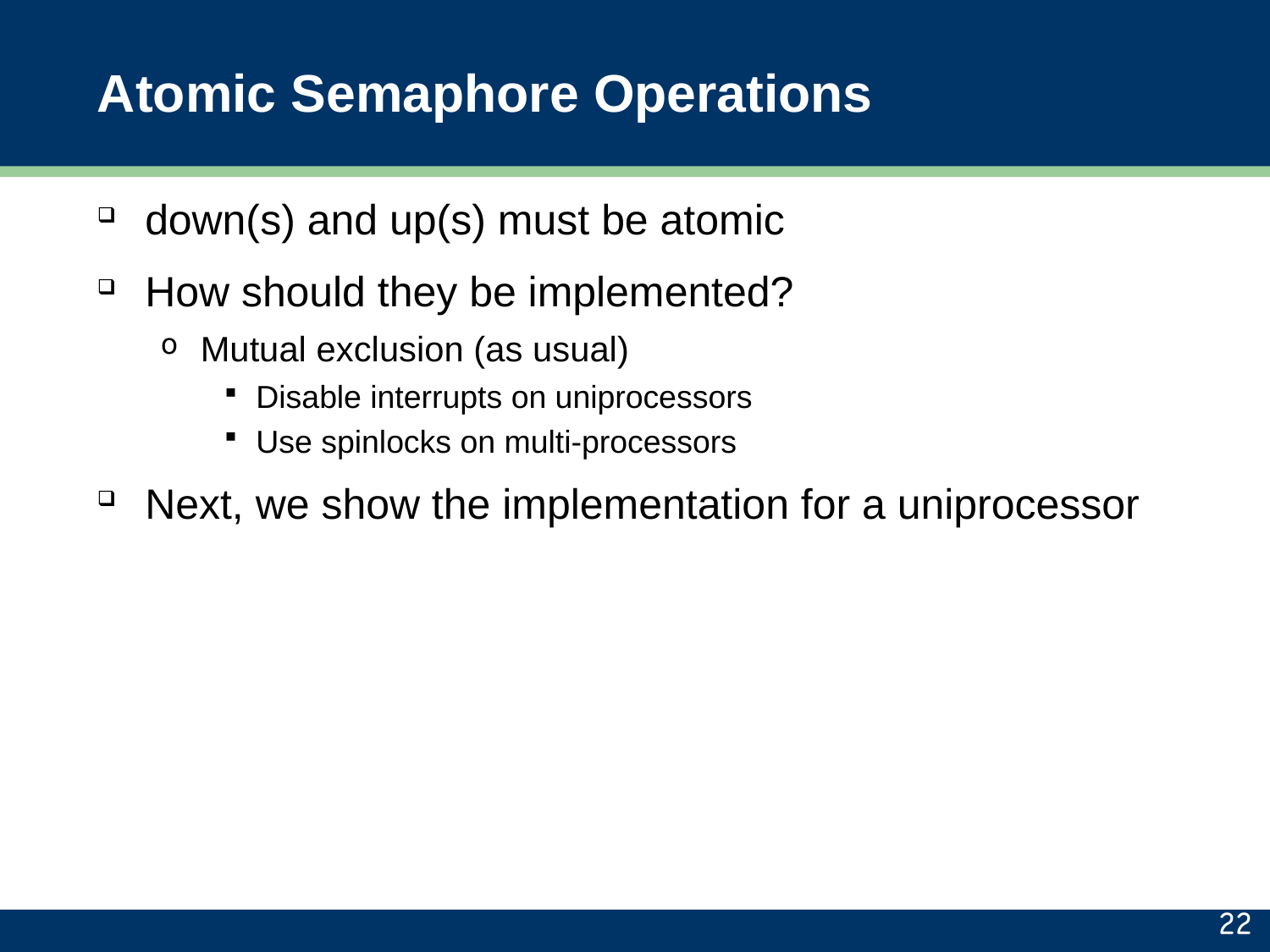

# Atomic Semaphore Operations
down(s) and up(s) must be atomic
How should they be implemented?
Mutual exclusion (as usual)
Disable interrupts on uniprocessors‏
Use spinlocks on multi-processors
Next, we show the implementation for a uniprocessor
22